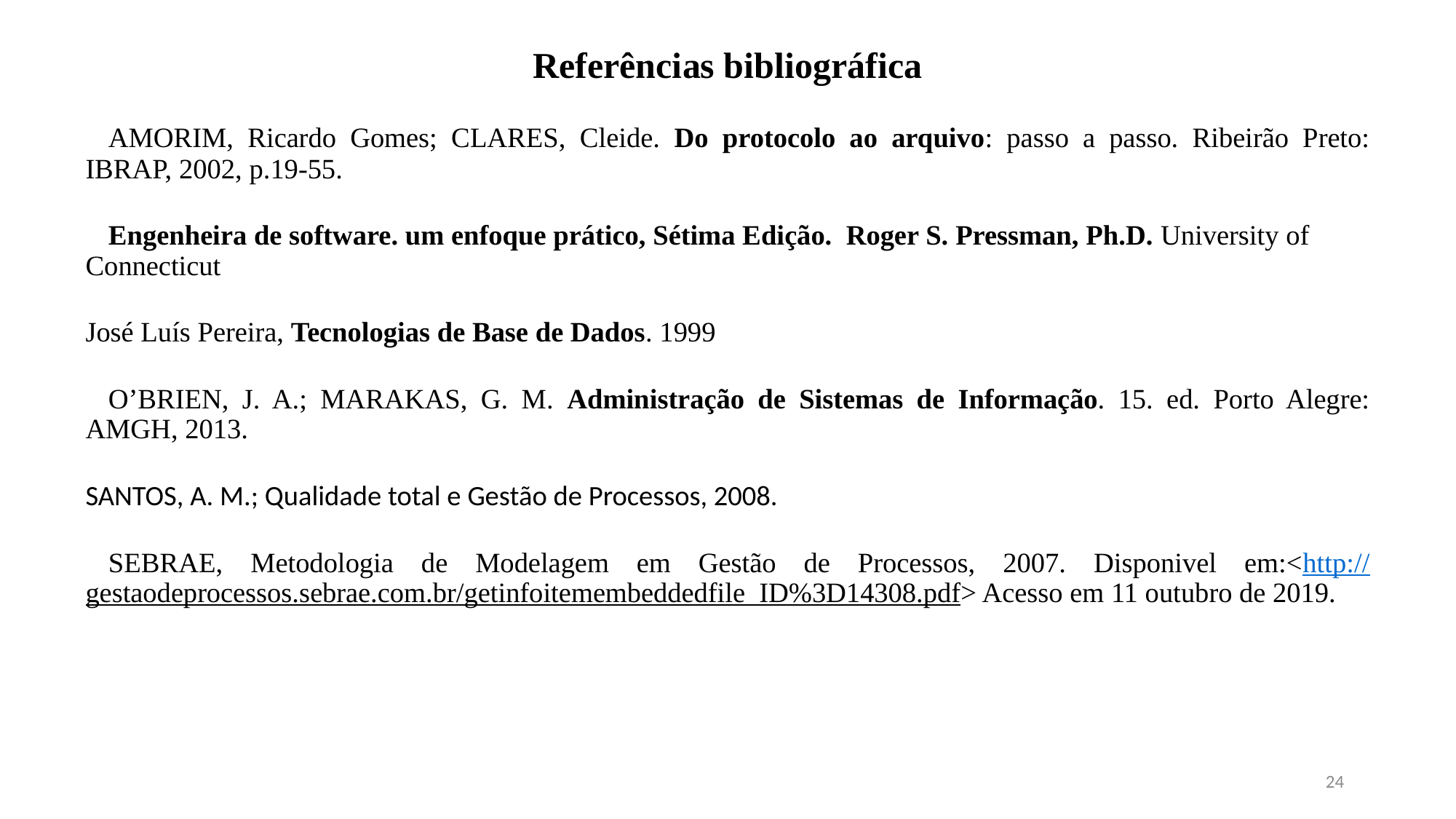

# Referências bibliográfica
		AMORIM, Ricardo Gomes; CLARES, Cleide. Do protocolo ao arquivo: passo a passo. Ribeirão Preto: IBRAP, 2002, p.19-55.

		Engenheira de software. um enfoque prático, Sétima Edição.  Roger S. Pressman, Ph.D. University of Connecticut

José Luís Pereira, Tecnologias de Base de Dados. 1999

	O’BRIEN, J. A.; MARAKAS, G. M. Administração de Sistemas de Informação. 15. ed. Porto Alegre: AMGH, 2013.

SANTOS, A. M.; Qualidade total e Gestão de Processos, 2008.

	SEBRAE, Metodologia de Modelagem em Gestão de Processos, 2007. Disponivel em:<http://gestaodeprocessos.sebrae.com.br/getinfoitemembeddedfile_ID%3D14308.pdf> Acesso em 11 outubro de 2019.

24